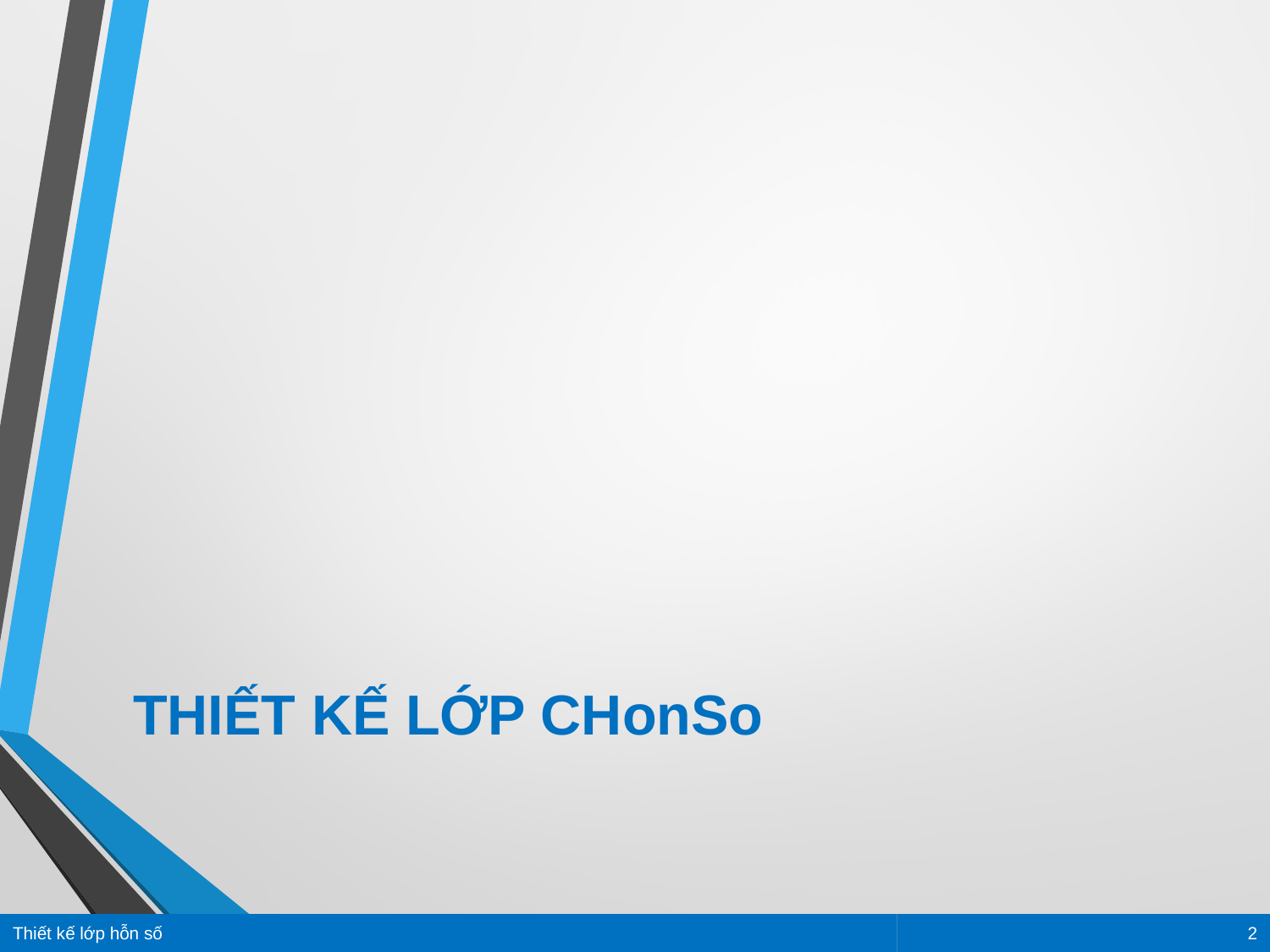

THIẾT KẾ LỚP CHonSo
Thiết kế lớp hỗn số
2